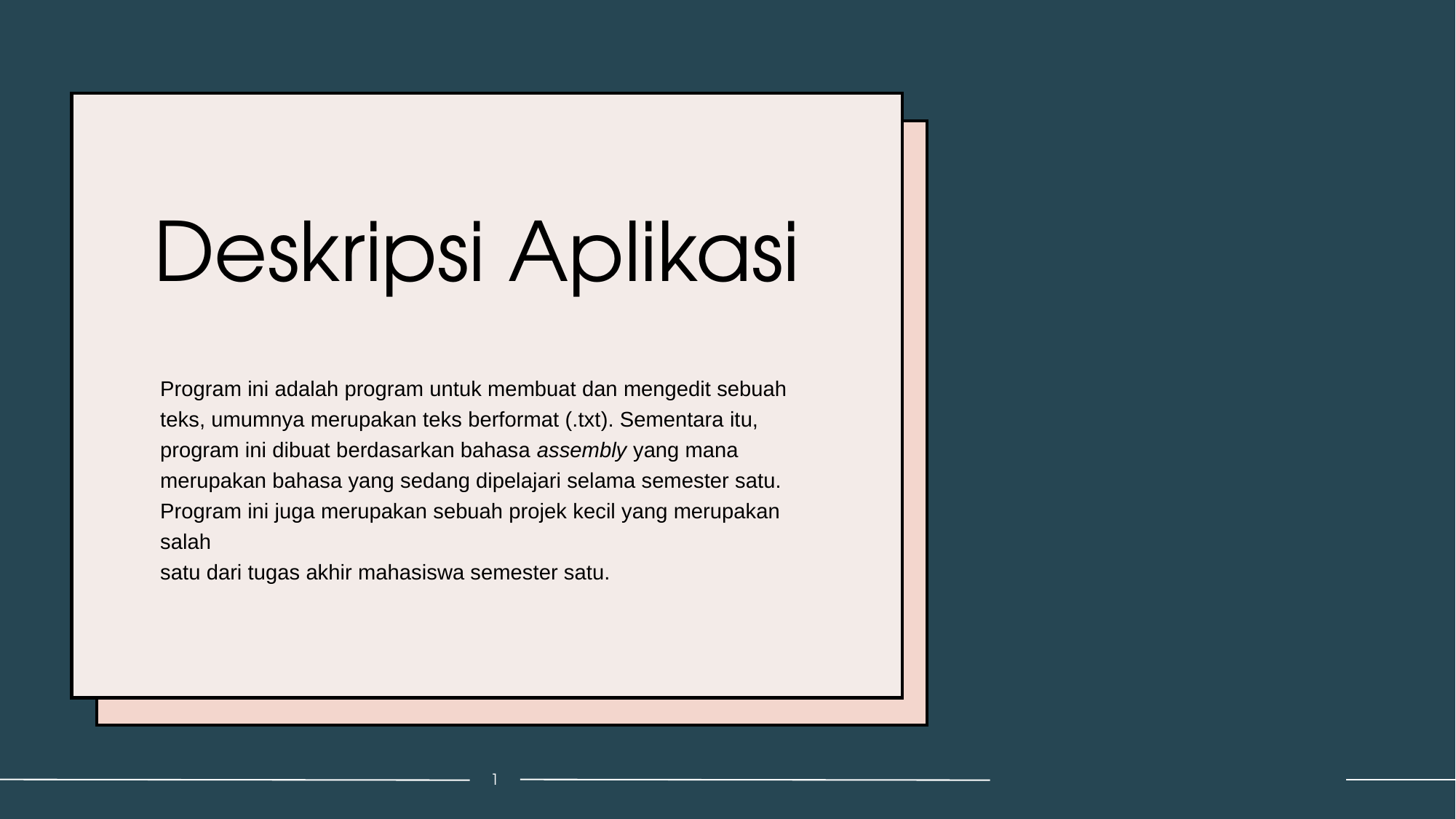

# Deskripsi Aplikasi
Program ini adalah program untuk membuat dan mengedit sebuah teks, umumnya merupakan teks berformat (.txt). Sementara itu, program ini dibuat berdasarkan bahasa assembly yang mana merupakan bahasa yang sedang dipelajari selama semester satu.
Program ini juga merupakan sebuah projek kecil yang merupakan salah
satu dari tugas akhir mahasiswa semester satu.
1